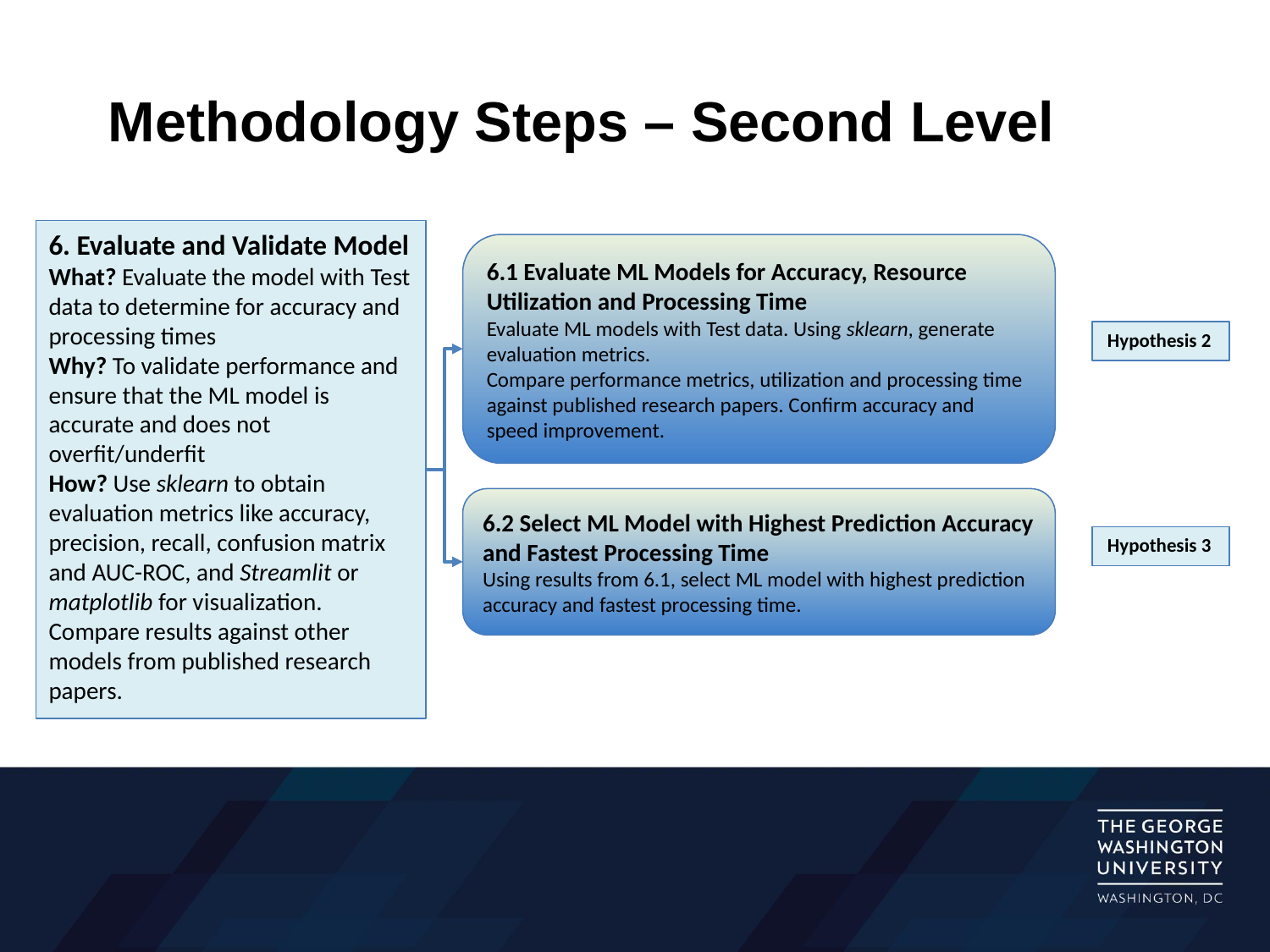

# Methodology Steps – Second Level
6. Evaluate and Validate Model
What? Evaluate the model with Test data to determine for accuracy and processing times
Why? To validate performance and ensure that the ML model is accurate and does not overfit/underfit
How? Use sklearn to obtain evaluation metrics like accuracy, precision, recall, confusion matrix and AUC-ROC, and Streamlit or matplotlib for visualization. Compare results against other models from published research papers.
6.1 Evaluate ML Models for Accuracy, Resource Utilization and Processing Time
Evaluate ML models with Test data. Using sklearn, generate evaluation metrics.
Compare performance metrics, utilization and processing time against published research papers. Confirm accuracy and speed improvement.
Hypothesis 2
6.2 Select ML Model with Highest Prediction Accuracy and Fastest Processing Time
Using results from 6.1, select ML model with highest prediction accuracy and fastest processing time.
Hypothesis 3